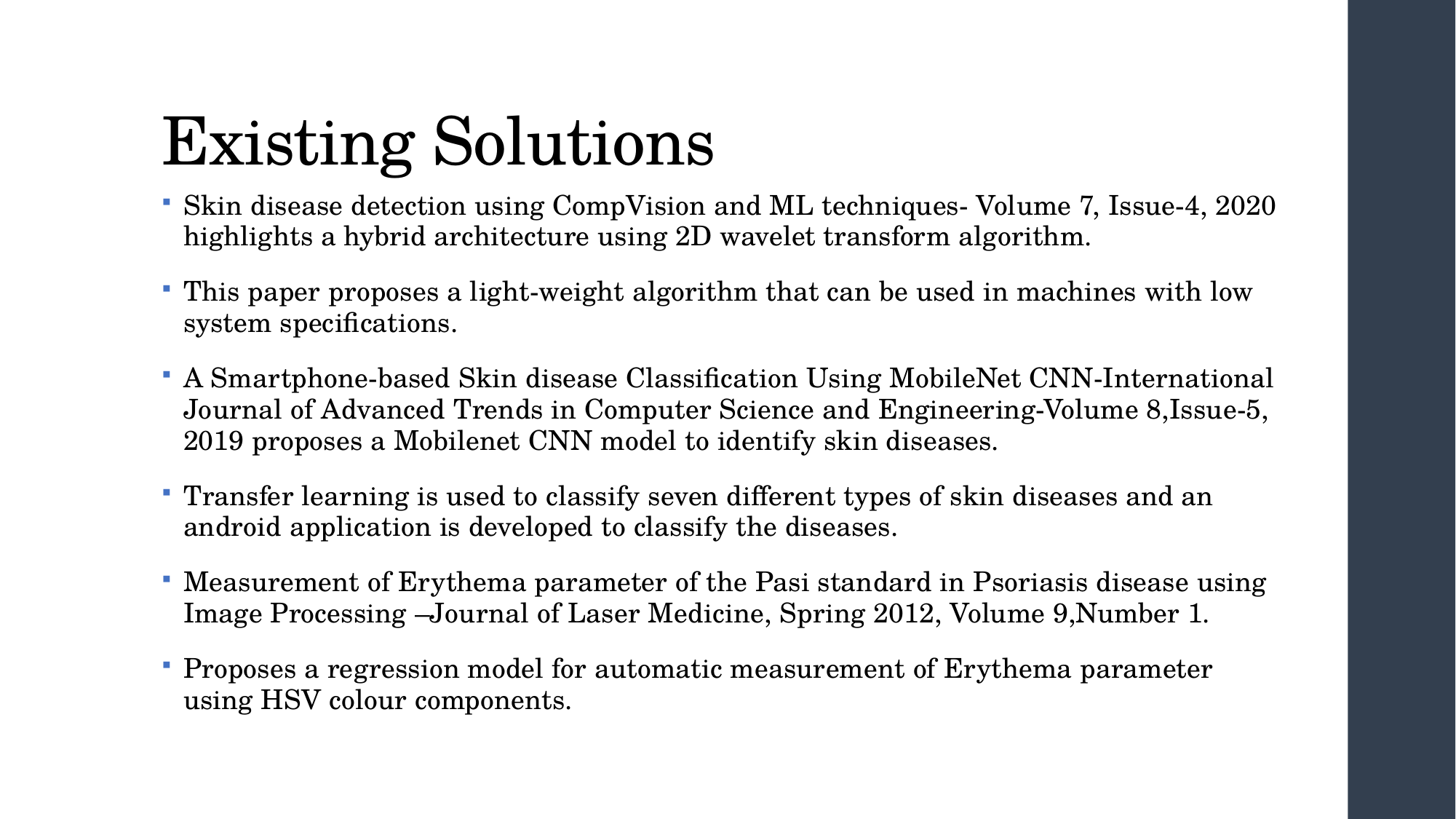

# Existing Solutions
Skin disease detection using CompVision and ML techniques- Volume 7, Issue-4, 2020 highlights a hybrid architecture using 2D wavelet transform algorithm.
This paper proposes a light-weight algorithm that can be used in machines with low system specifications.
A Smartphone-based Skin disease Classification Using MobileNet CNN-International Journal of Advanced Trends in Computer Science and Engineering-Volume 8,Issue-5, 2019 proposes a Mobilenet CNN model to identify skin diseases.
Transfer learning is used to classify seven different types of skin diseases and an android application is developed to classify the diseases.
Measurement of Erythema parameter of the Pasi standard in Psoriasis disease using Image Processing –Journal of Laser Medicine, Spring 2012, Volume 9,Number 1.
Proposes a regression model for automatic measurement of Erythema parameter using HSV colour components.